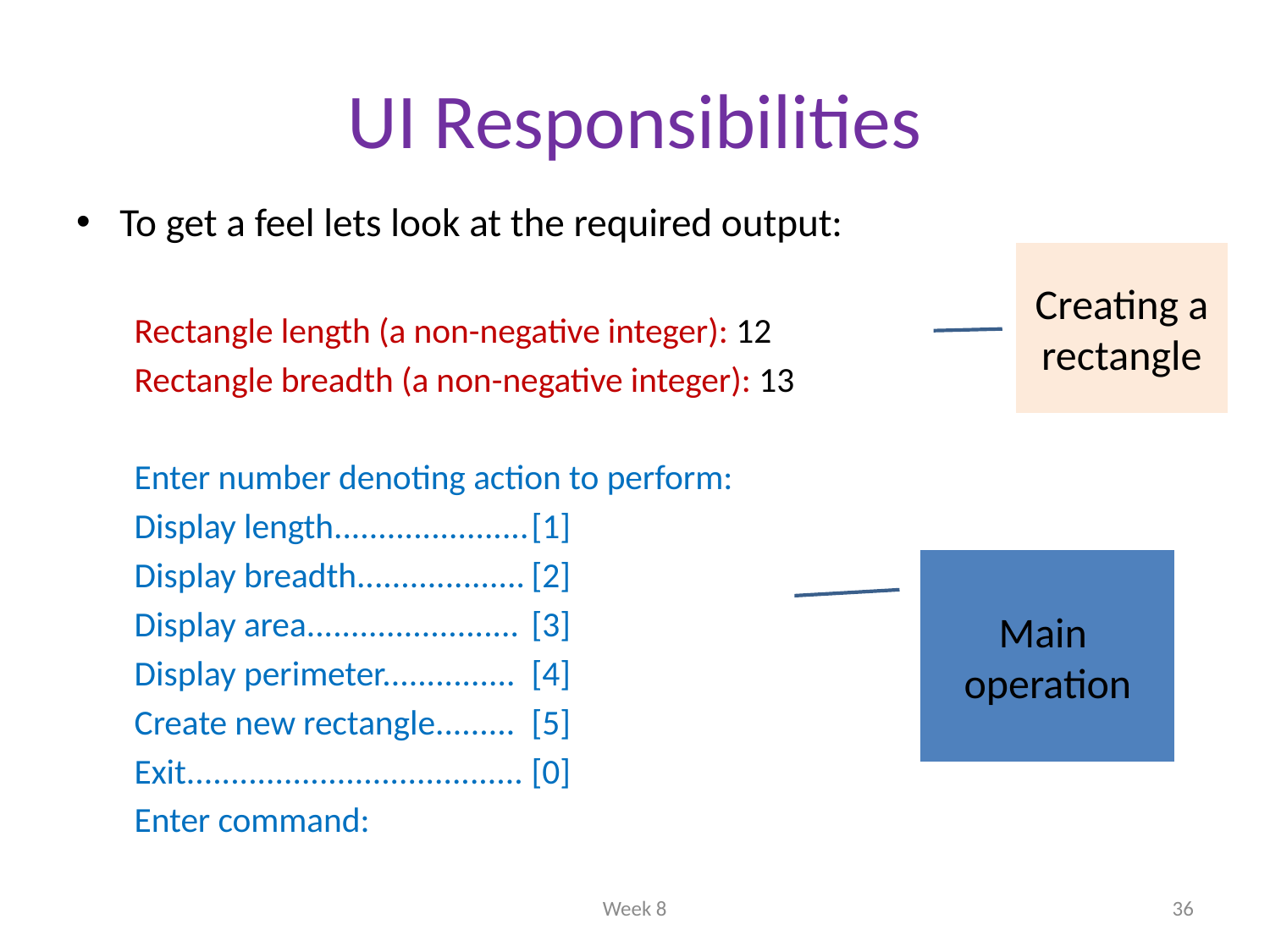

# UI Responsibilities
To get a feel lets look at the required output:

Rectangle length (a non-negative integer): 12
Rectangle breadth (a non-negative integer): 13

Enter number denoting action to perform:
Display length......................	[1]
Display breadth...................	[2]
Display area........................	[3]
Display perimeter...............	[4]
Create new rectangle.........	[5]
Exit......................................	[0]
Enter command:
Creating a rectangle
Main  operation
Week 8
36